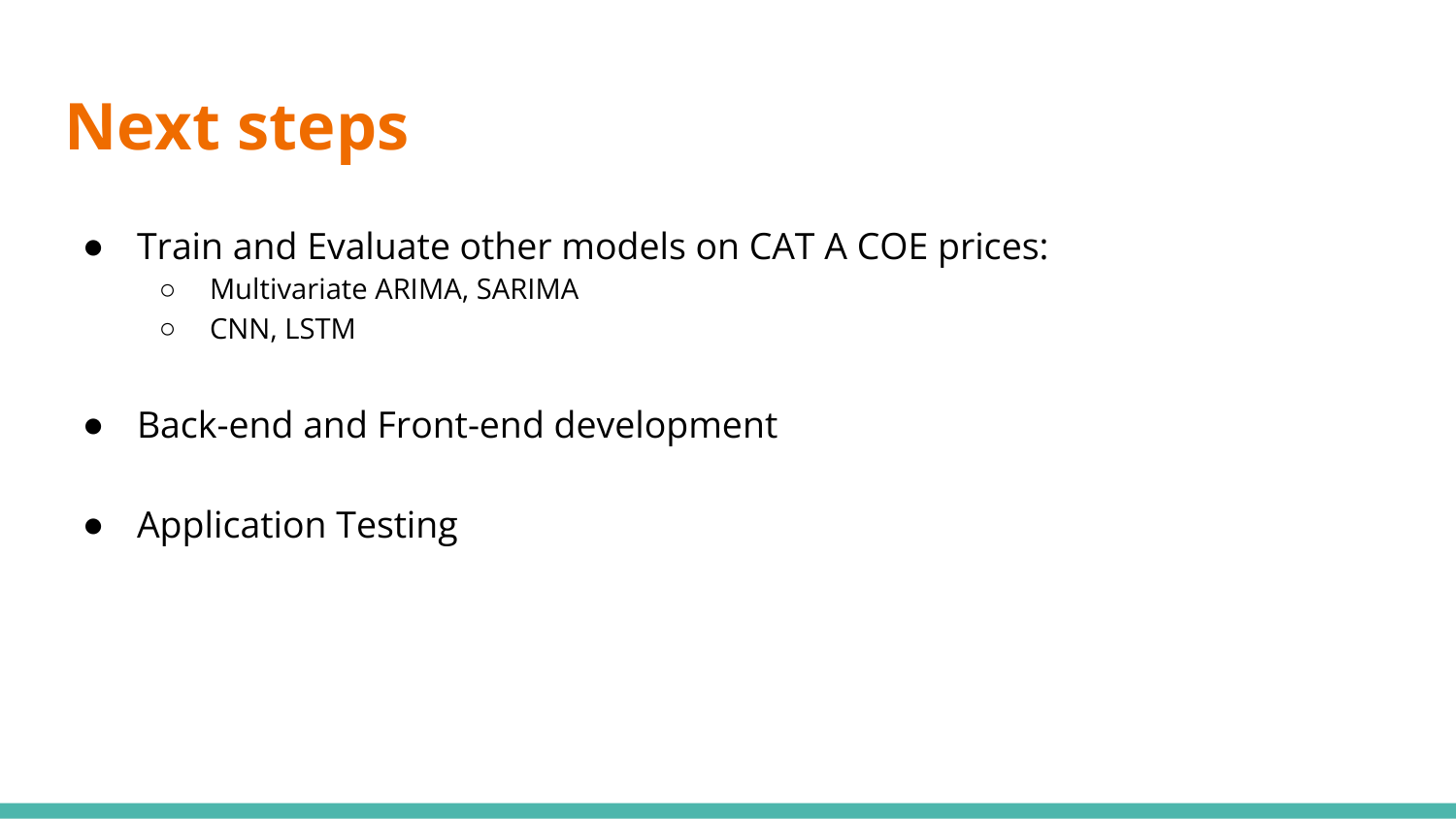

# Next steps
Train and Evaluate other models on CAT A COE prices:
Multivariate ARIMA, SARIMA
CNN, LSTM

Back-end and Front-end development

Application Testing